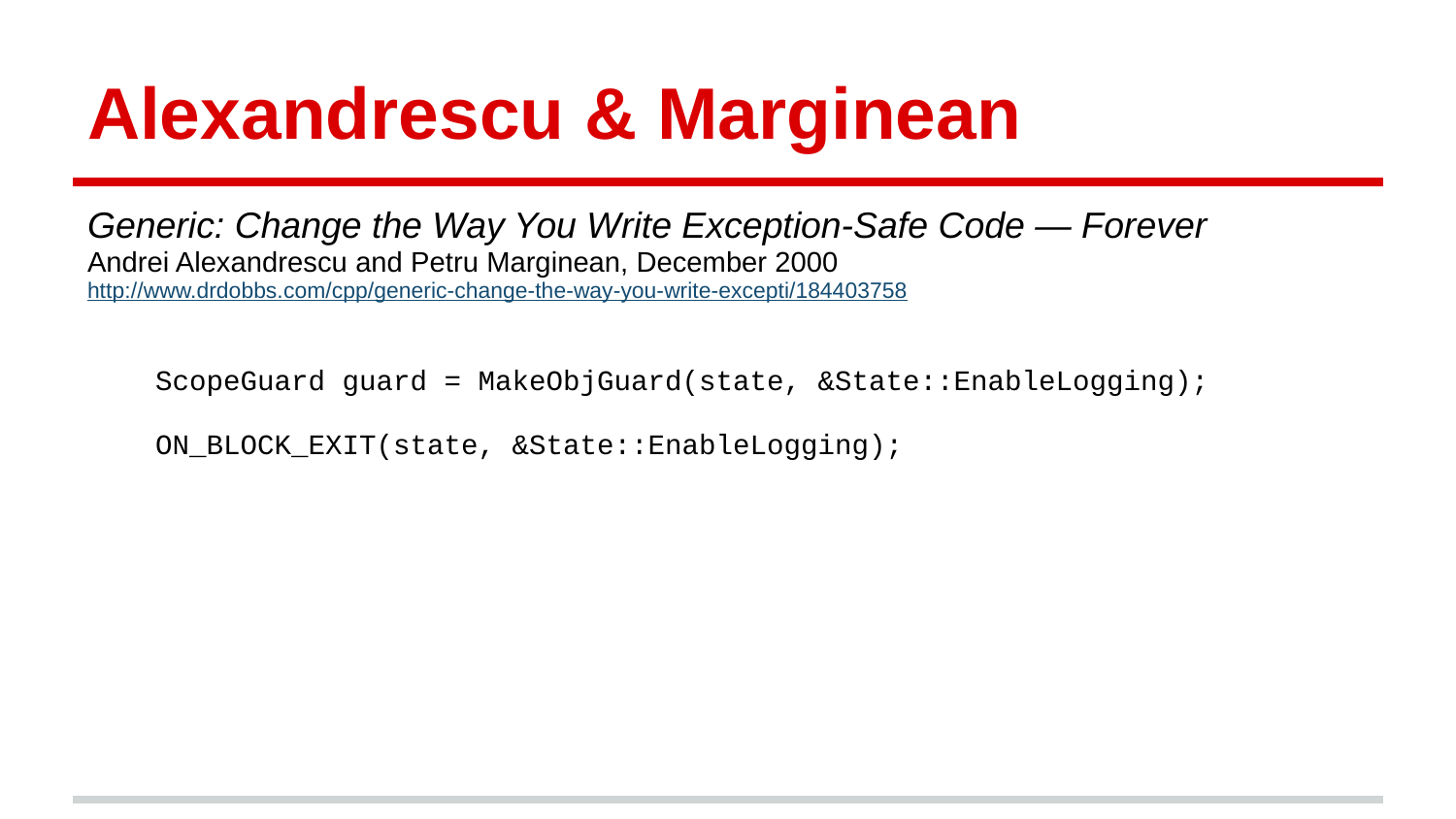

# Alexandrescu & Marginean
Generic: Change the Way You Write Exception-Safe Code — Forever
Andrei Alexandrescu and Petru Marginean, December 2000
http://www.drdobbs.com/cpp/generic-change-the-way-you-write-excepti/184403758
    ScopeGuard guard = MakeObjGuard(state, &State::EnableLogging);
    ON_BLOCK_EXIT(state, &State::EnableLogging);